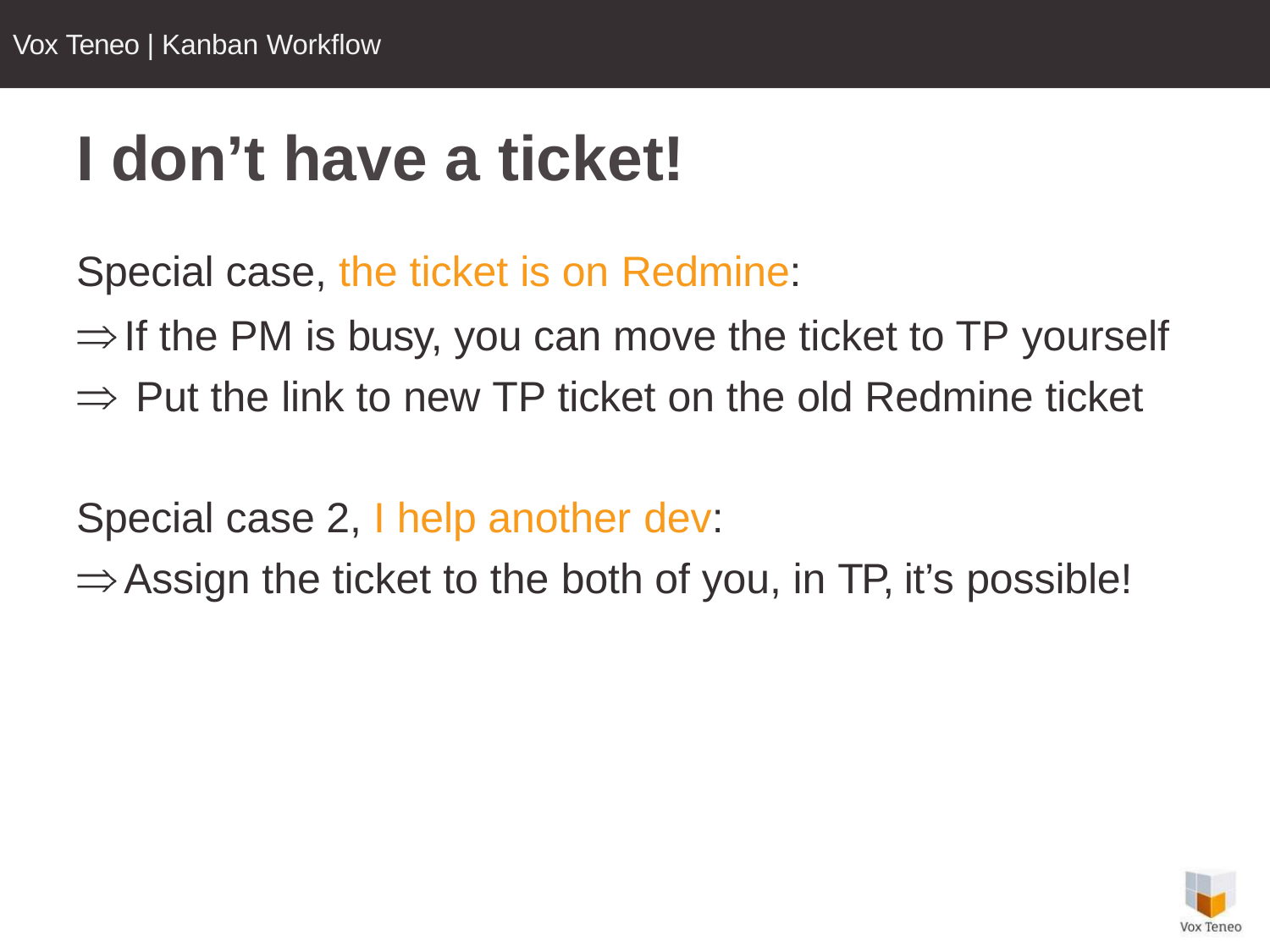

Vox Teneo | Kanban Workflow
# I don’t have a ticket!
Special case, the ticket is on Redmine:
If the PM is busy, you can move the ticket to TP yourself  Put the link to new TP ticket on the old Redmine ticket

Special case 2, I help another dev:
Assign the ticket to the both of you, in TP, it’s possible!